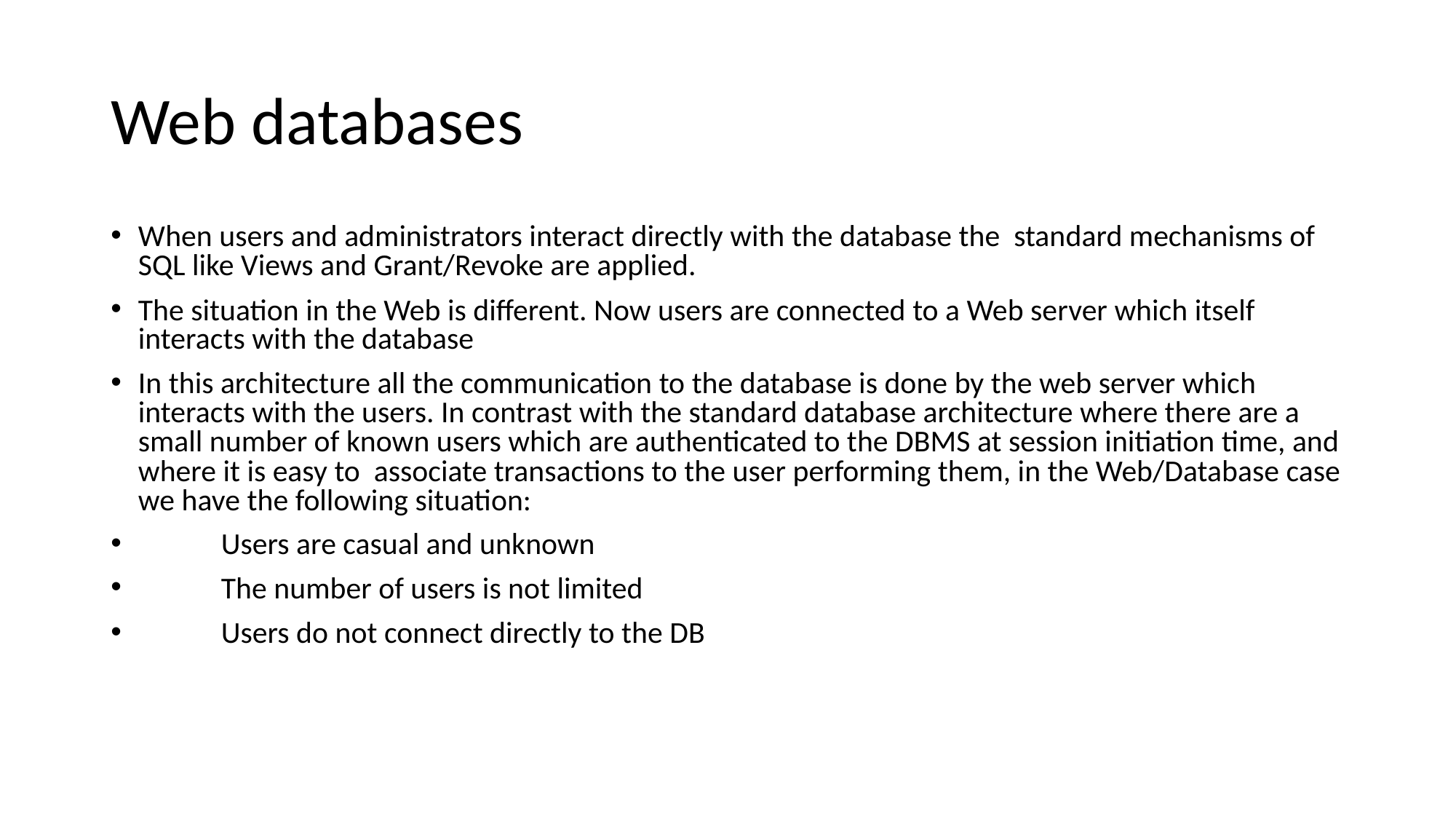

# Web databases
When users and administrators interact directly with the database the  standard mechanisms of SQL like Views and Grant/Revoke are applied.
The situation in the Web is different. Now users are connected to a Web server which itself interacts with the database
In this architecture all the communication to the database is done by the web server which interacts with the users. In contrast with the standard database architecture where there are a small number of known users which are authenticated to the DBMS at session initiation time, and where it is easy to  associate transactions to the user performing them, in the Web/Database case we have the following situation:
            Users are casual and unknown
            The number of users is not limited
            Users do not connect directly to the DB